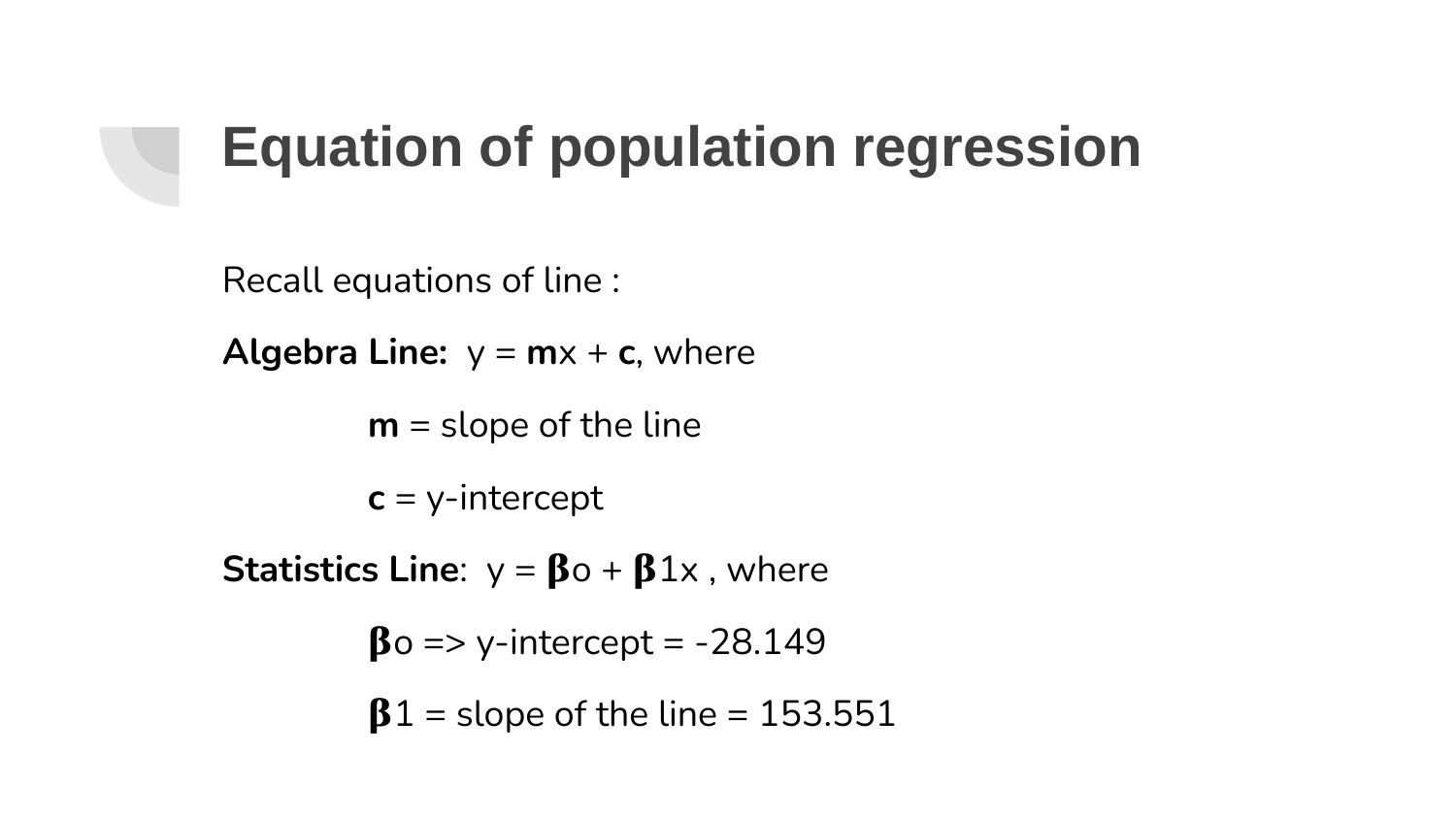

# Equation of population regression
Recall equations of line :
Algebra Line:  y = mx + c, where
	m = slope of the line
	c = y-intercept
Statistics Line:  y = 𝛃o + 𝛃1x , where
	𝛃o => y-intercept = -28.149
	𝛃1 = slope of the line = 153.551